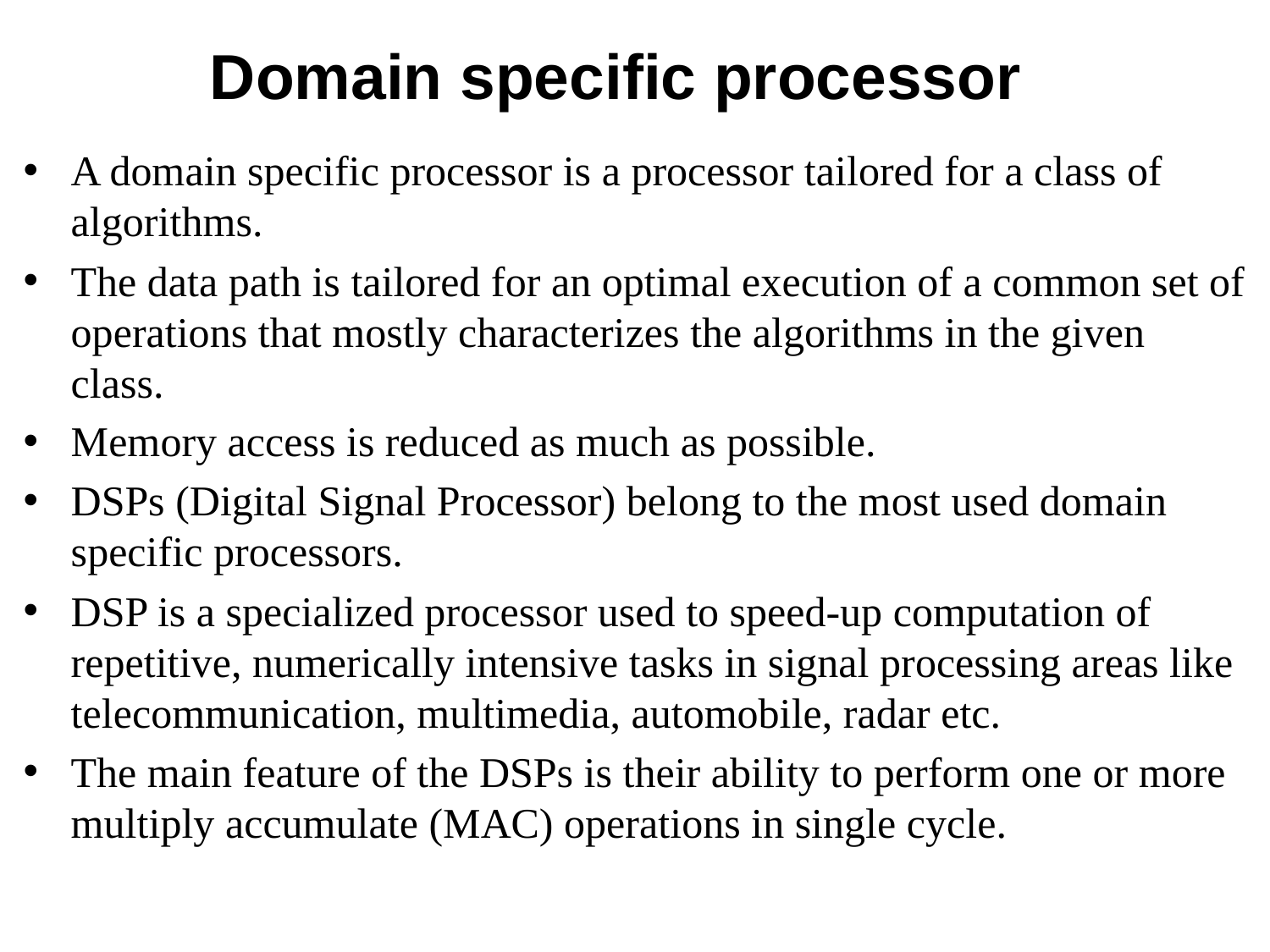

# Domain specific processor
A domain specific processor is a processor tailored for a class of algorithms.
The data path is tailored for an optimal execution of a common set of operations that mostly characterizes the algorithms in the given class.
Memory access is reduced as much as possible.
DSPs (Digital Signal Processor) belong to the most used domain specific processors.
DSP is a specialized processor used to speed-up computation of repetitive, numerically intensive tasks in signal processing areas like telecommunication, multimedia, automobile, radar etc.
The main feature of the DSPs is their ability to perform one or more multiply accumulate (MAC) operations in single cycle.